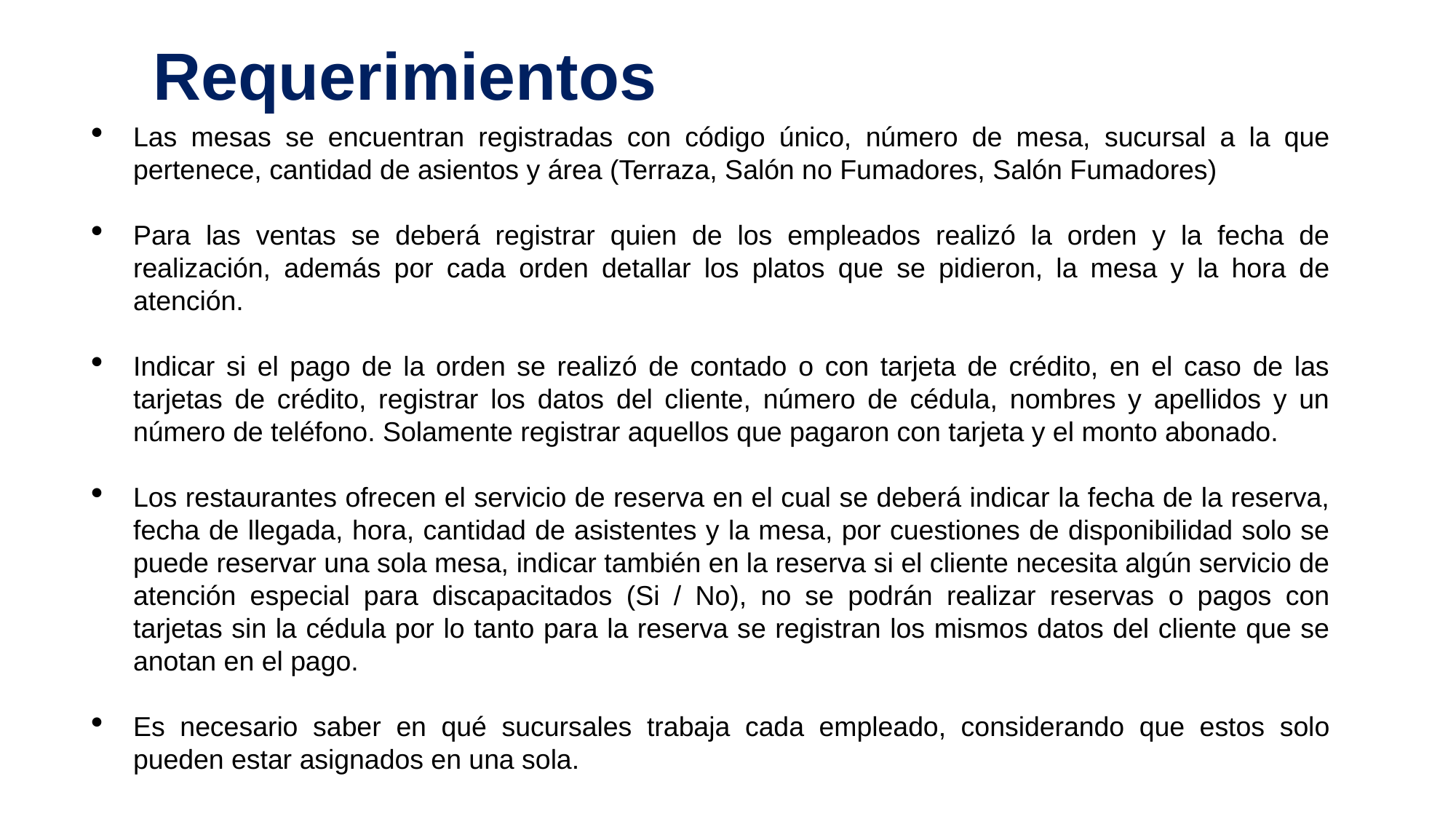

Requerimientos
Las mesas se encuentran registradas con código único, número de mesa, sucursal a la que pertenece, cantidad de asientos y área (Terraza, Salón no Fumadores, Salón Fumadores)

Para las ventas se deberá registrar quien de los empleados realizó la orden y la fecha de realización, además por cada orden detallar los platos que se pidieron, la mesa y la hora de atención.

Indicar si el pago de la orden se realizó de contado o con tarjeta de crédito, en el caso de las tarjetas de crédito, registrar los datos del cliente, número de cédula, nombres y apellidos y un número de teléfono. Solamente registrar aquellos que pagaron con tarjeta y el monto abonado.

Los restaurantes ofrecen el servicio de reserva en el cual se deberá indicar la fecha de la reserva, fecha de llegada, hora, cantidad de asistentes y la mesa, por cuestiones de disponibilidad solo se puede reservar una sola mesa, indicar también en la reserva si el cliente necesita algún servicio de atención especial para discapacitados (Si / No), no se podrán realizar reservas o pagos con tarjetas sin la cédula por lo tanto para la reserva se registran los mismos datos del cliente que se anotan en el pago.

Es necesario saber en qué sucursales trabaja cada empleado, considerando que estos solo pueden estar asignados en una sola.